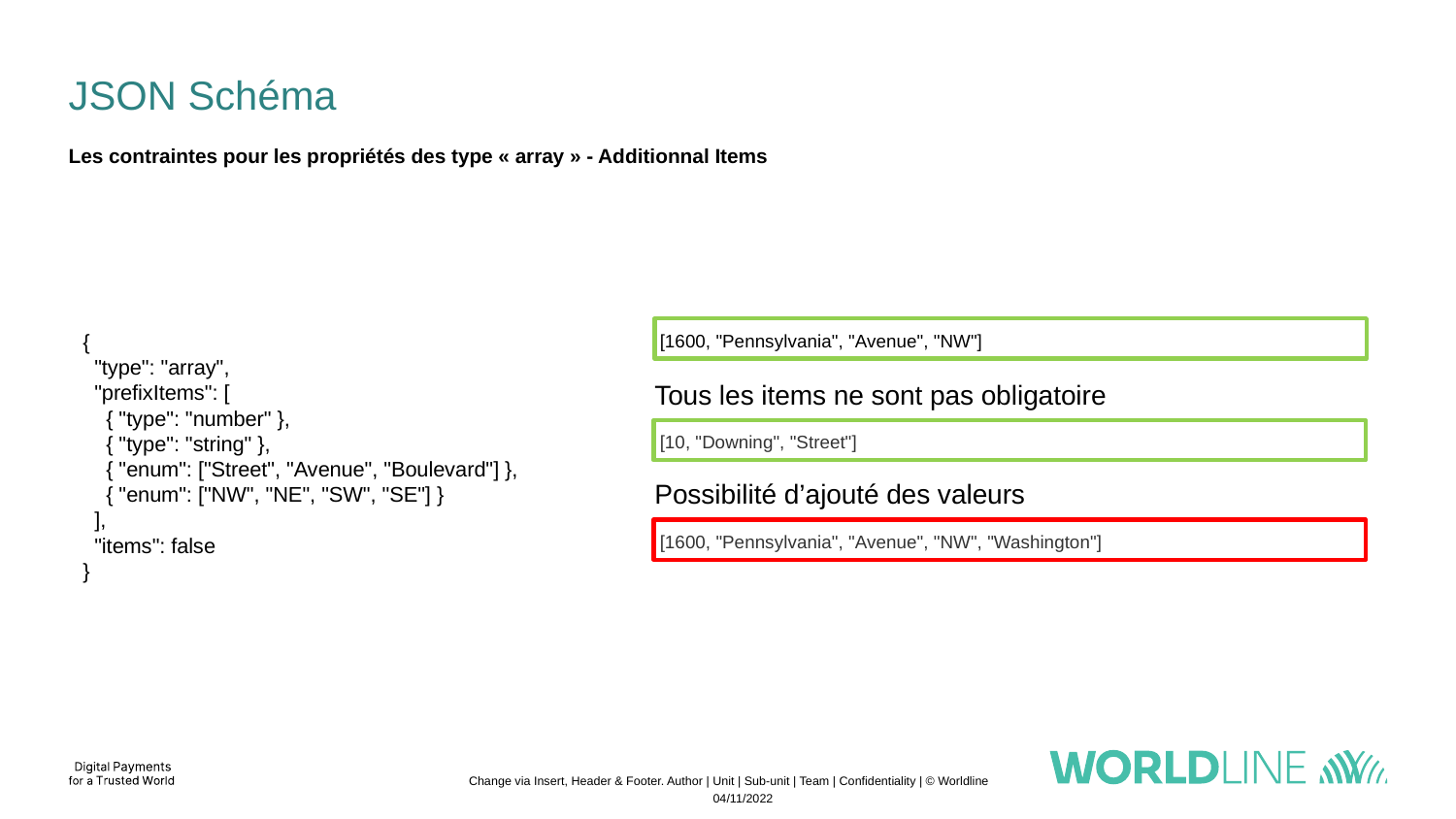

# JSON Schéma
Les contraintes pour les propriétés des type « array » - Additionnal Items

 [1600, "Pennsylvania", "Avenue", "NW"]
{
  "type": "array",
  "prefixItems": [
    { "type": "number" },
    { "type": "string" },
    { "enum": ["Street", "Avenue", "Boulevard"] },
    { "enum": ["NW", "NE", "SW", "SE"] }
  ],
  "items": false
}
Tous les items ne sont pas obligatoire

 [10, "Downing", "Street"]
Possibilité d’ajouté des valeurs

 [1600, "Pennsylvania", "Avenue", "NW", "Washington"]
Change via Insert, Header & Footer. Author | Unit | Sub-unit | Team | Confidentiality | © Worldline
04/11/2022